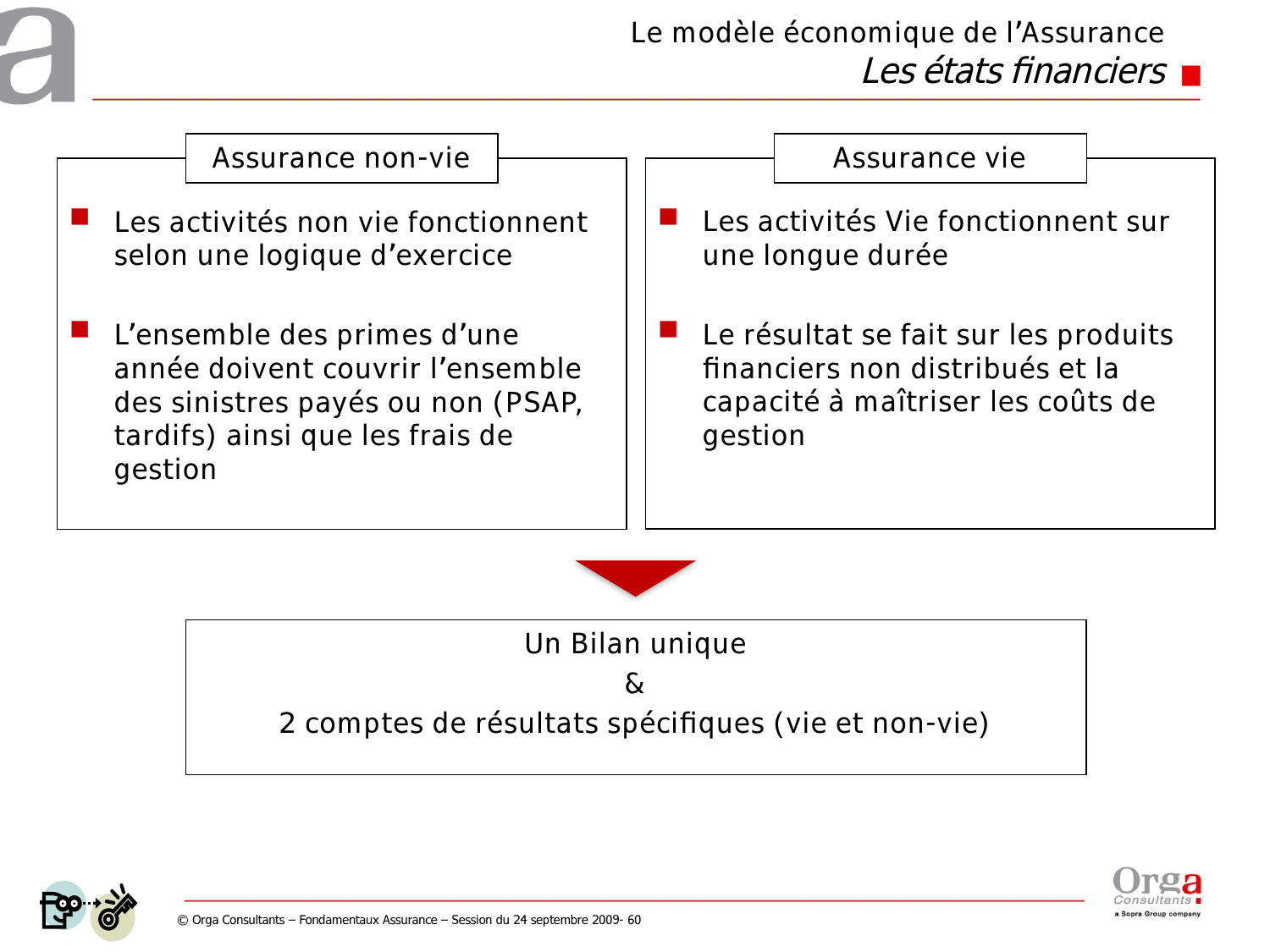

# Le modèle économique de l’Assurance Les états financiers
Assurance non-vie
Assurance vie

Les activités non vie fonctionnent selon une logique d’exercice

L’ensemble des primes d’une année doivent couvrir l’ensemble des sinistres payés ou non (PSAP, tardifs) ainsi que les frais de gestion

Les activités Vie fonctionnent sur une longue durée

Le résultat se fait sur les produits financiers non distribués et la capacité à maîtriser les coûts de gestion

Un Bilan unique
&
2 comptes de résultats spécifiques (vie et non-vie)